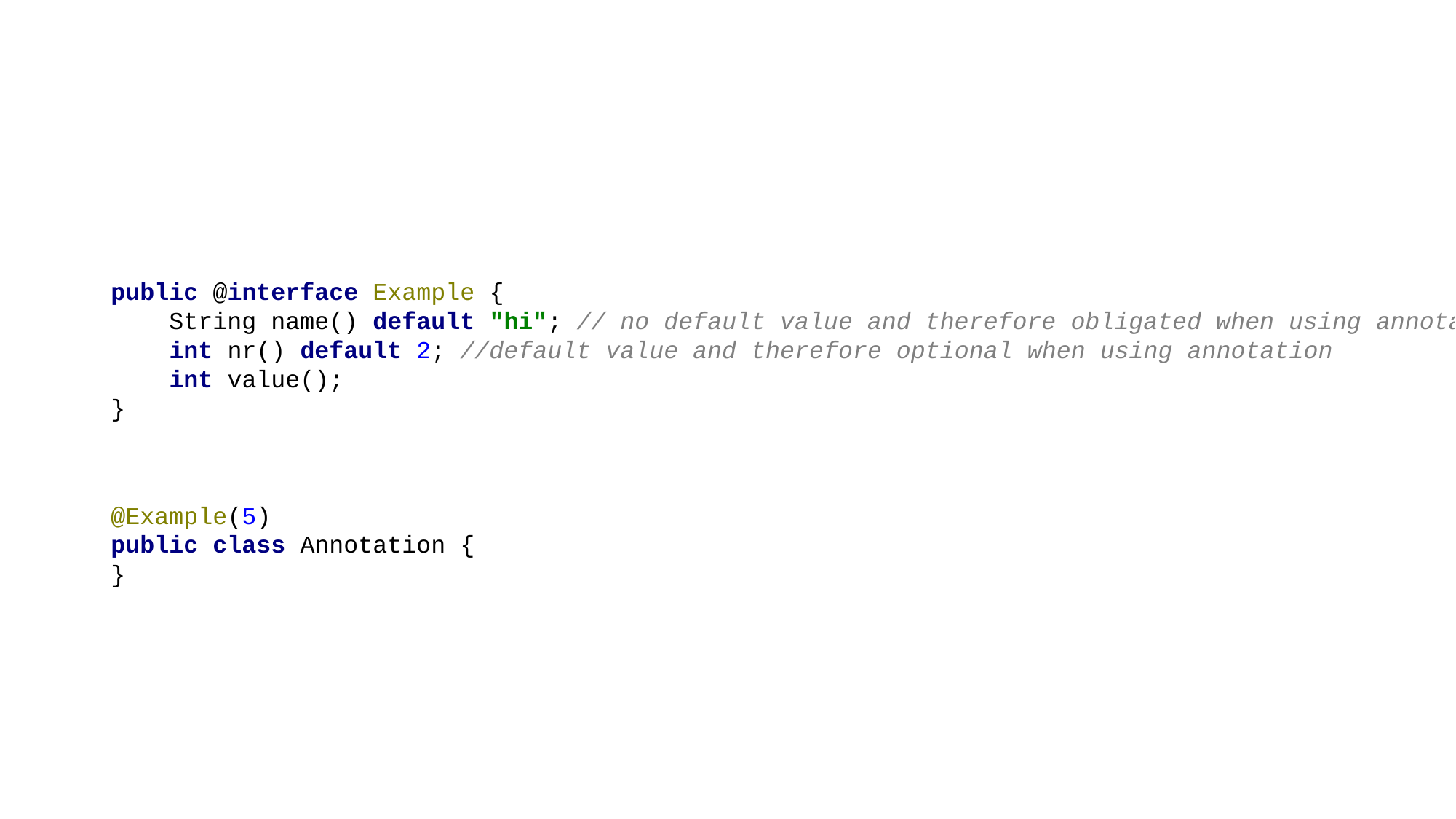

#
public @interface Example {
    String name() default "hi"; // no default value and therefore obligated when using annotation
    int nr() default 2; //default value and therefore optional when using annotation
    int value();
}
@Example(5)
public class Annotation {
}